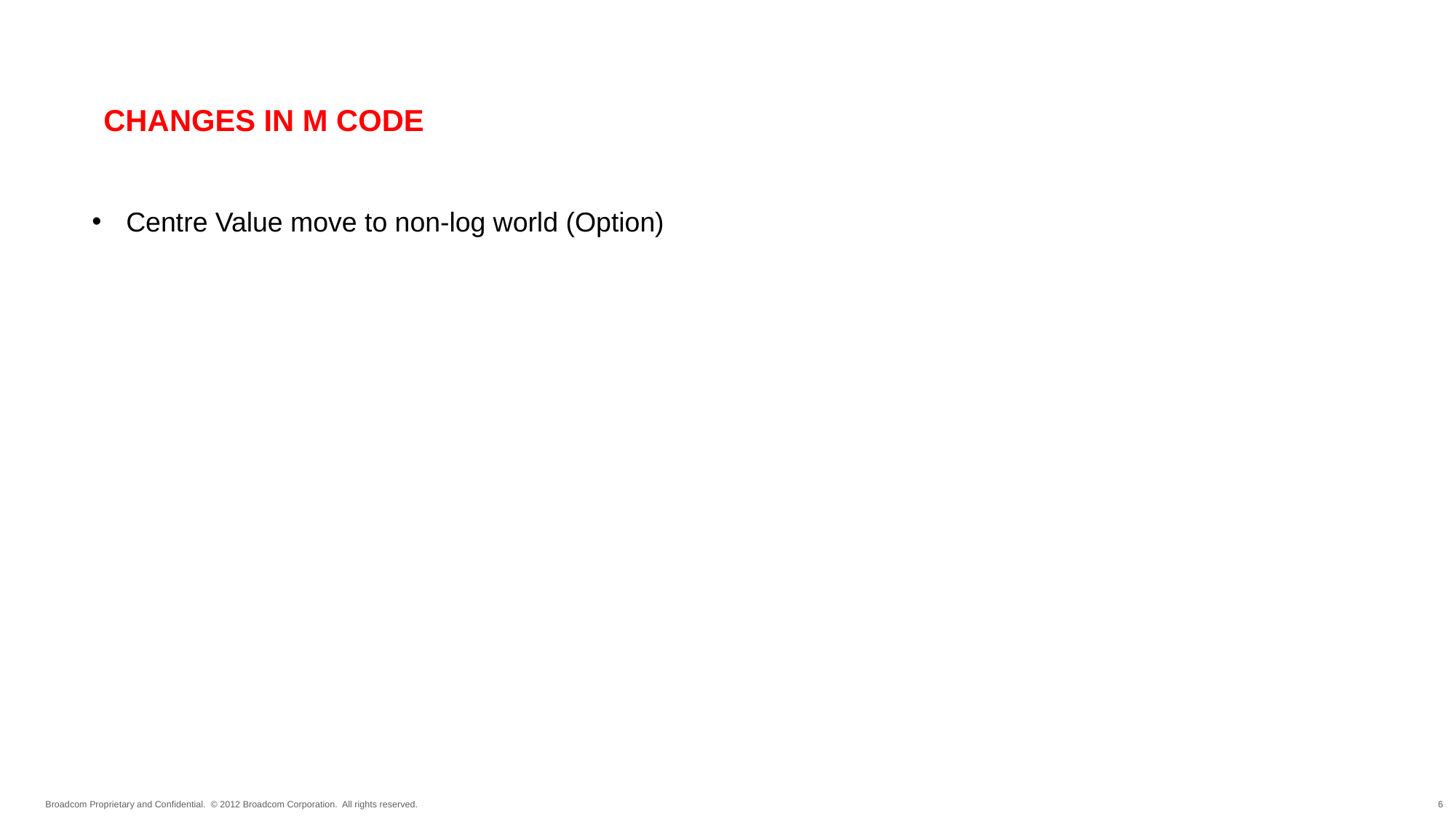

CHANGES IN M CODE
Centre Value move to non-log world (Option)